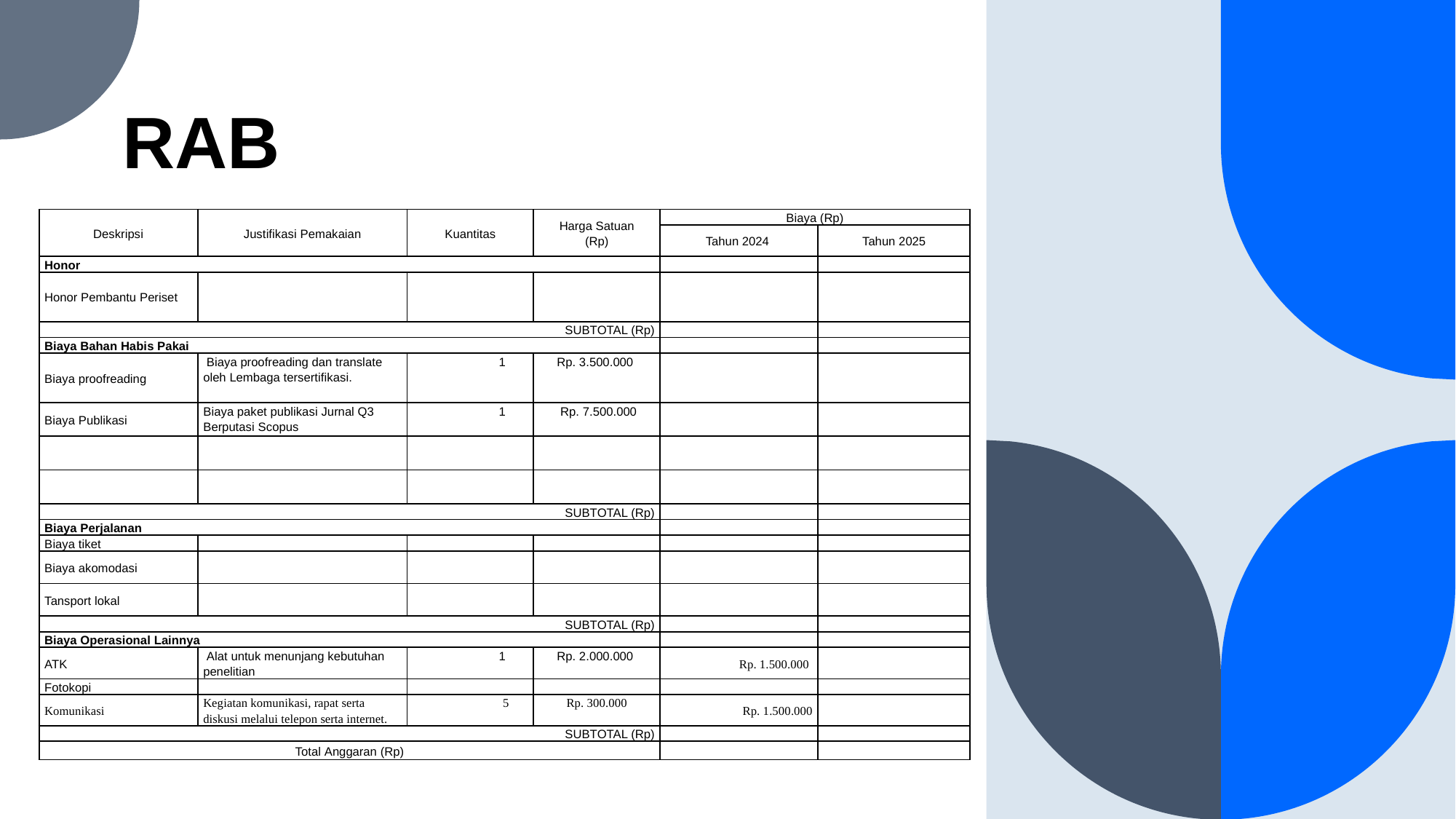

RAB
| Deskripsi | Justifikasi Pemakaian | Kuantitas | Harga Satuan (Rp) | Biaya (Rp) |  |
| --- | --- | --- | --- | --- | --- |
|  |  |  |  | Tahun 2024 | Tahun 2025 |
| Honor |  |  |  |  |  |
| Honor Pembantu Periset |  |  |  |  |  |
| SUBTOTAL (Rp) |  |  |  |  |  |
| Biaya Bahan Habis Pakai |  |  |  |  |  |
| Biaya proofreading | Biaya proofreading dan translate oleh Lembaga tersertifikasi. | 1 | Rp. 3.500.000 |  |  |
| Biaya Publikasi | Biaya paket publikasi Jurnal Q3 Berputasi Scopus | 1 | Rp. 7.500.000 |  |  |
|  |  |  |  |  |  |
|  |  |  |  |  |  |
| SUBTOTAL (Rp) |  |  |  |  |  |
| Biaya Perjalanan |  |  |  |  |  |
| Biaya tiket |  |  |  |  |  |
| Biaya akomodasi |  |  |  |  |  |
| Tansport lokal |  |  |  |  |  |
| SUBTOTAL (Rp) |  |  |  |  |  |
| Biaya Operasional Lainnya |  |  |  |  |  |
| ATK | Alat untuk menunjang kebutuhan penelitian | 1 | Rp. 2.000.000 | Rp. 1.500.000 |  |
| Fotokopi |  |  |  |  |  |
| Komunikasi | Kegiatan komunikasi, rapat serta diskusi melalui telepon serta internet. | 5 | Rp. 300.000 | Rp. 1.500.000 |  |
| SUBTOTAL (Rp) |  |  |  |  |  |
| Total Anggaran (Rp) |  |  |  |  |  |